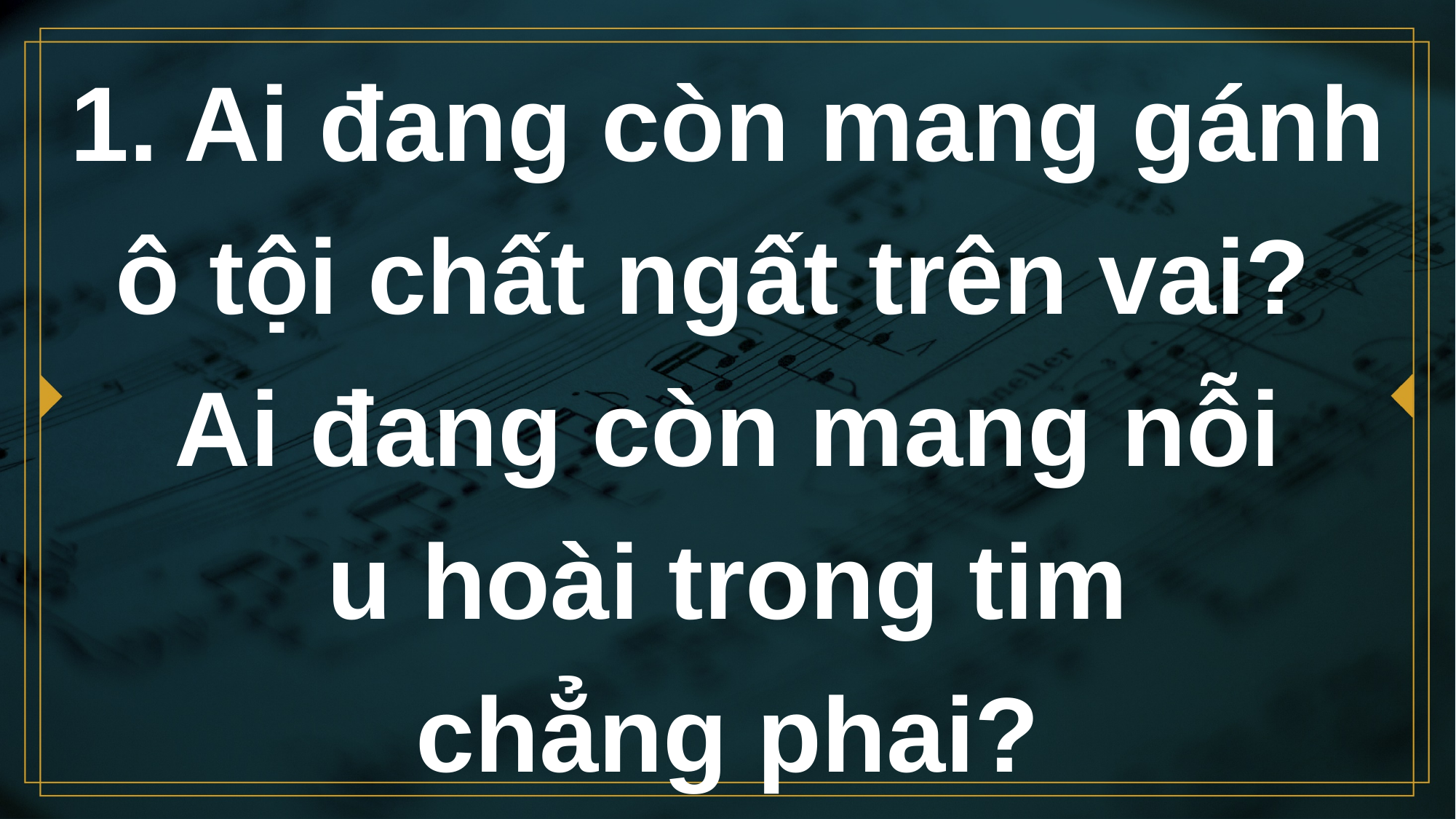

# 1. Ai đang còn mang gánh ô tội chất ngất trên vai? Ai đang còn mang nỗi u hoài trong tim chẳng phai?